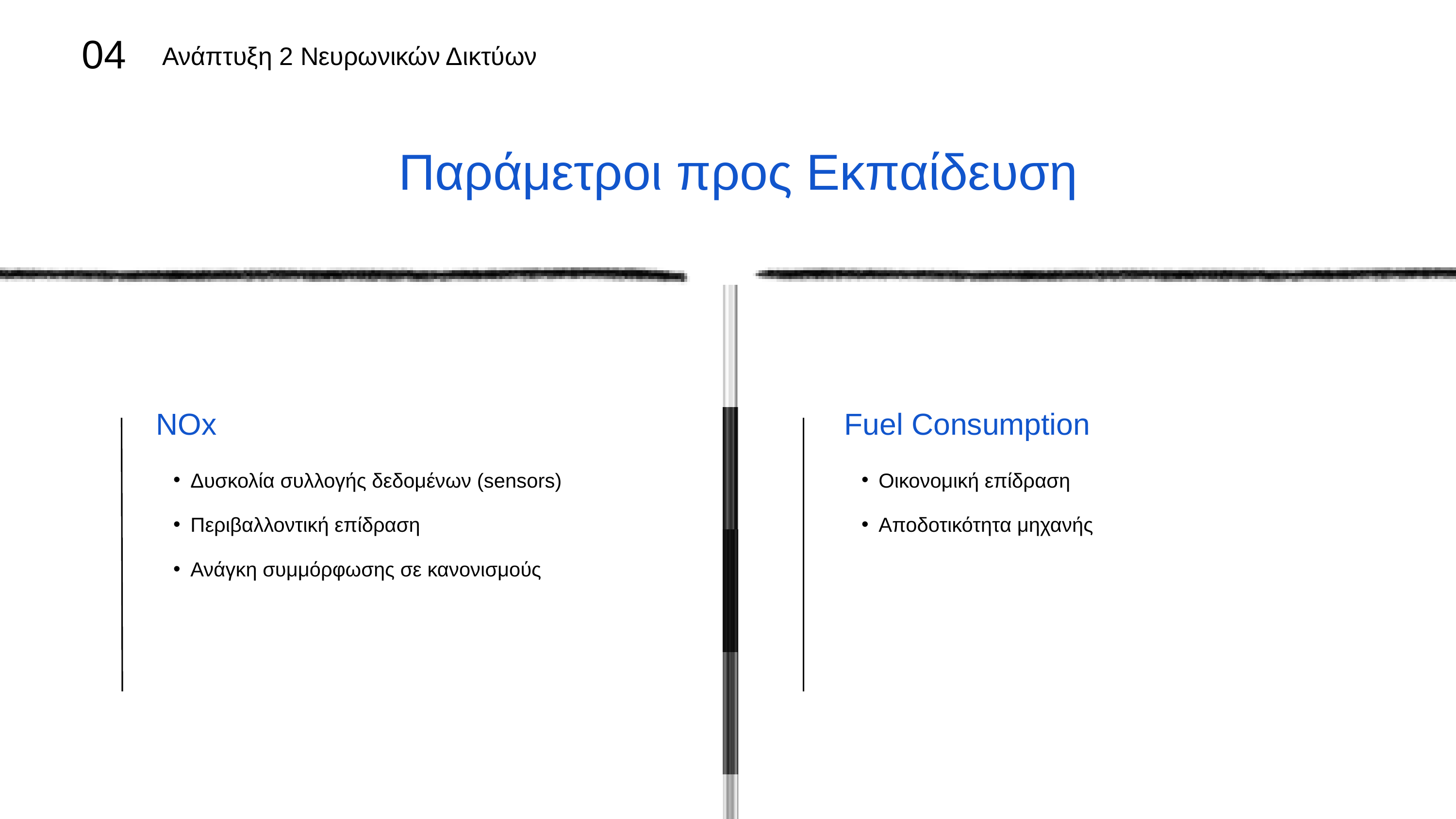

04
Ανάπτυξη 2 Νευρωνικών Δικτύων

Παράμετροι προς Εκπαίδευση

NOx
Δυσκολία συλλογής δεδομένων (sensors)

Περιβαλλοντική επίδραση

Ανάγκη συμμόρφωσης σε κανονισμούς
Fuel Consumption
Οικονομική επίδραση

Αποδοτικότητα μηχανής